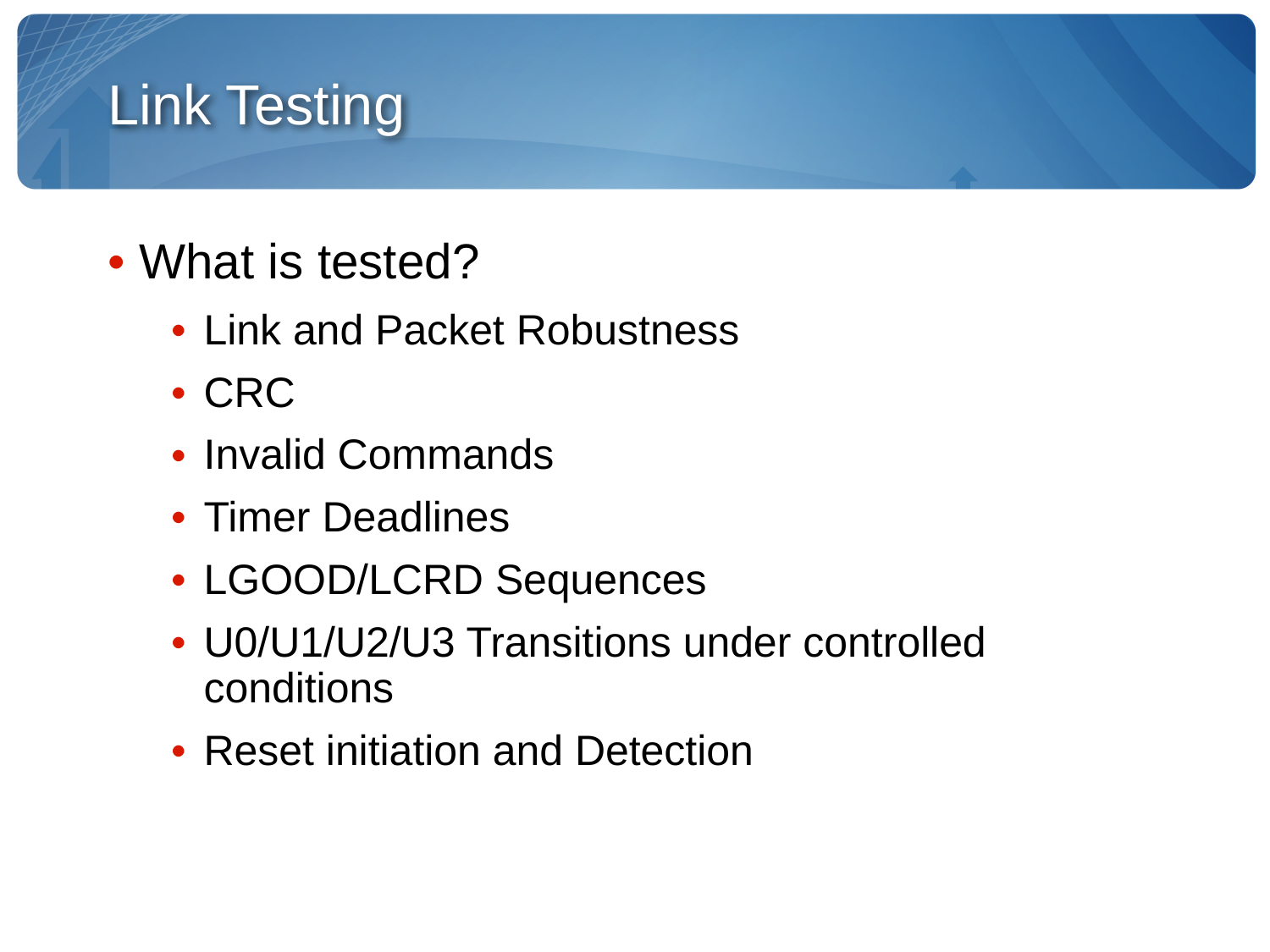

Link Testing
What is tested?
Link and Packet Robustness
CRC
Invalid Commands
Timer Deadlines
LGOOD/LCRD Sequences
U0/U1/U2/U3 Transitions under controlled conditions
Reset initiation and Detection